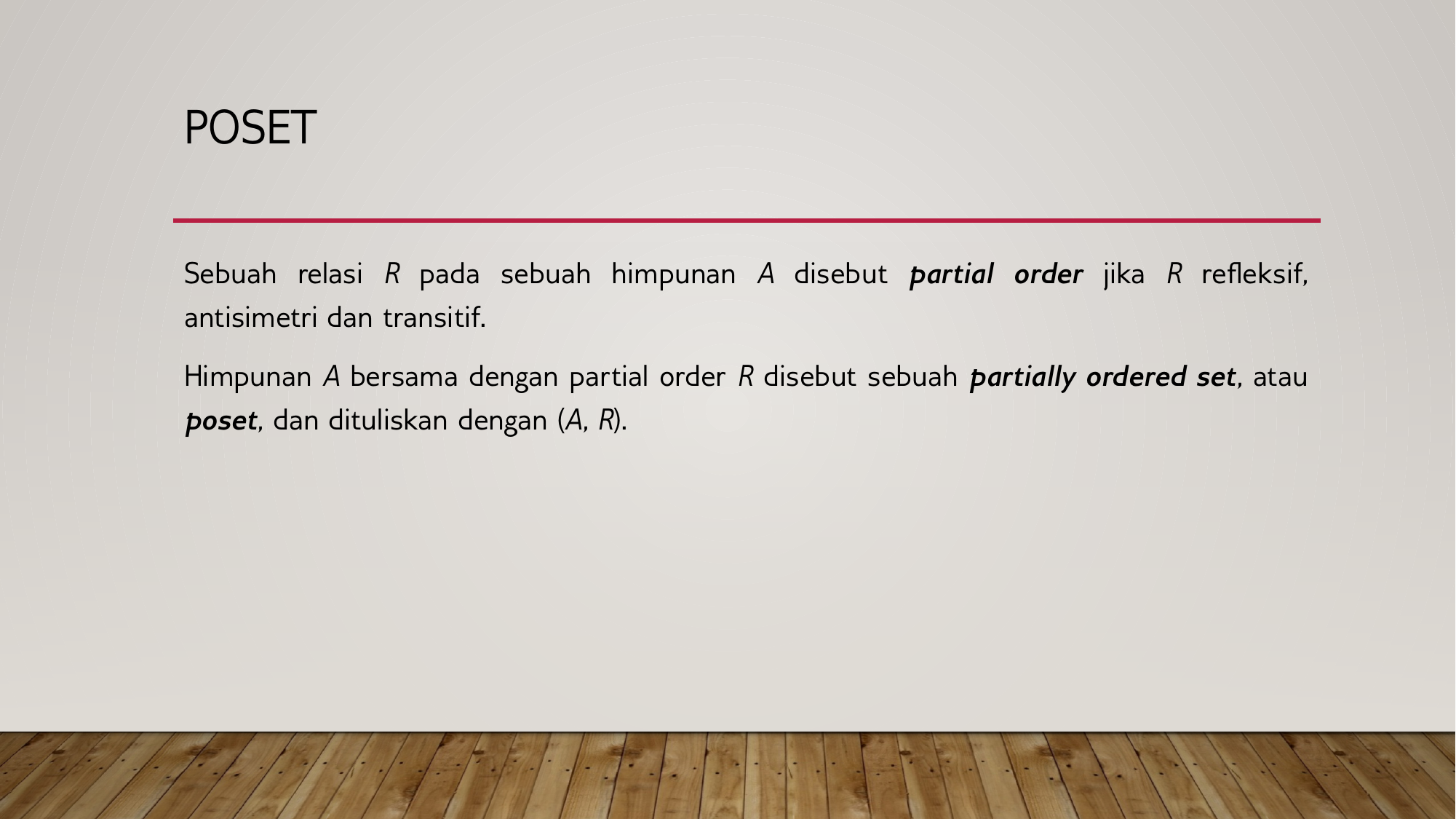

# poset
Sebuah relasi R pada sebuah himpunan A disebut partial order jika R refleksif, antisimetri dan transitif.
Himpunan A bersama dengan partial order R disebut sebuah partially ordered set, atau poset, dan dituliskan dengan (A, R).